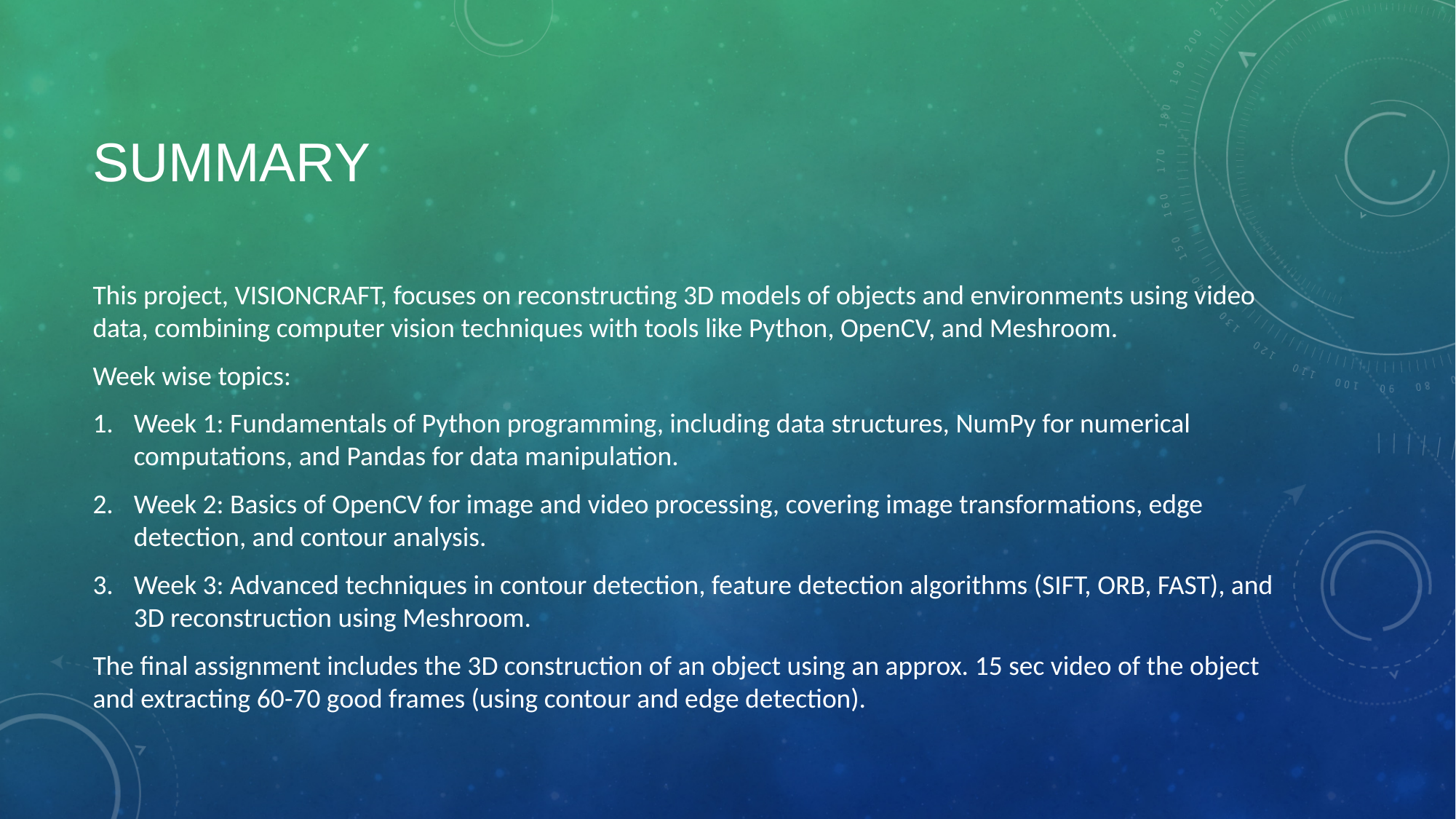

# SUMMARY
This project, VISIONCRAFT, focuses on reconstructing 3D models of objects and environments using video data, combining computer vision techniques with tools like Python, OpenCV, and Meshroom.
Week wise topics:
Week 1: Fundamentals of Python programming, including data structures, NumPy for numerical computations, and Pandas for data manipulation.
Week 2: Basics of OpenCV for image and video processing, covering image transformations, edge detection, and contour analysis.
Week 3: Advanced techniques in contour detection, feature detection algorithms (SIFT, ORB, FAST), and 3D reconstruction using Meshroom.
The final assignment includes the 3D construction of an object using an approx. 15 sec video of the object and extracting 60-70 good frames (using contour and edge detection).